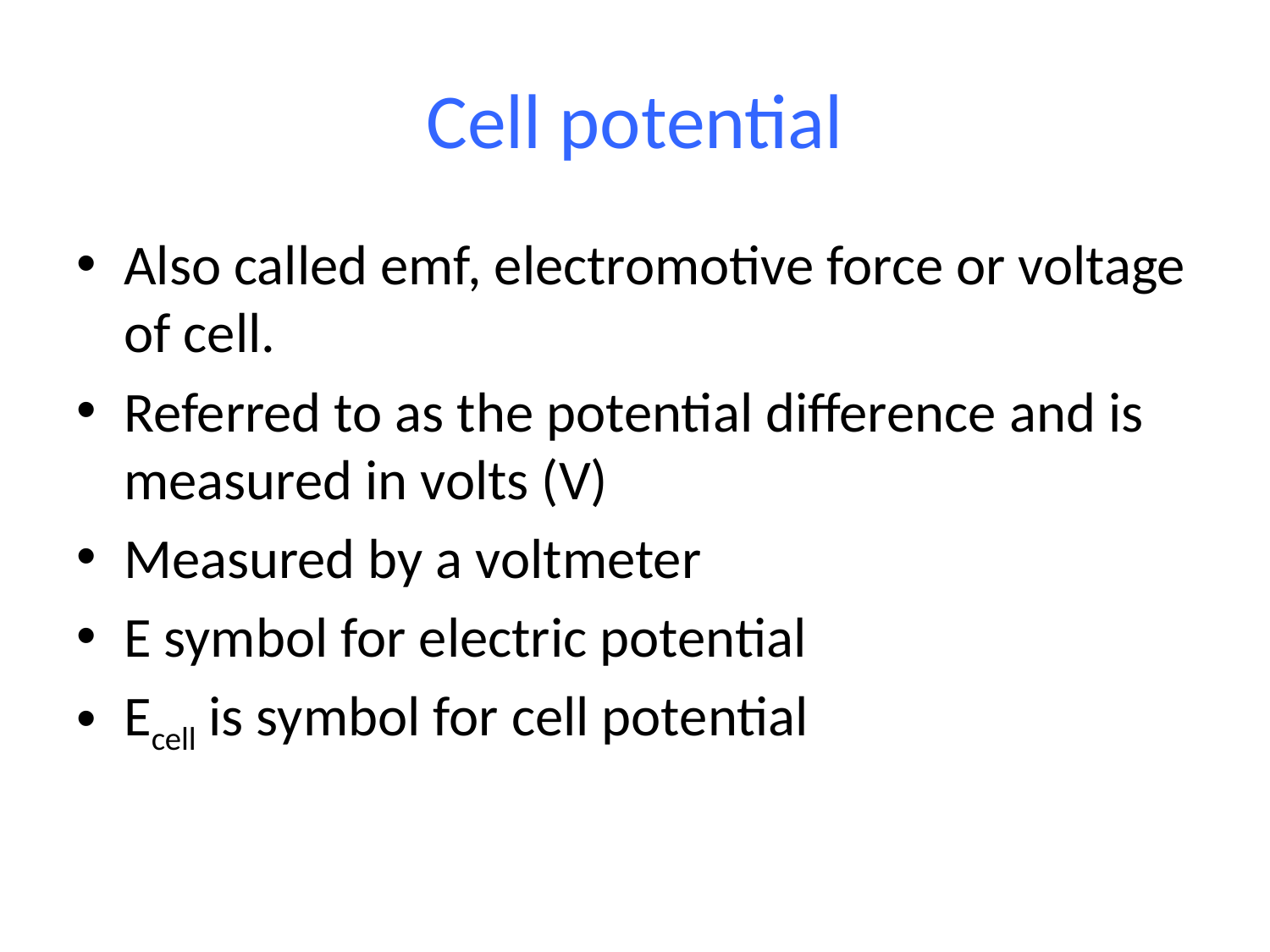

# Cell potential
Also called emf, electromotive force or voltage of cell.
Referred to as the potential difference and is measured in volts (V)
Measured by a voltmeter
E symbol for electric potential
Ecell is symbol for cell potential